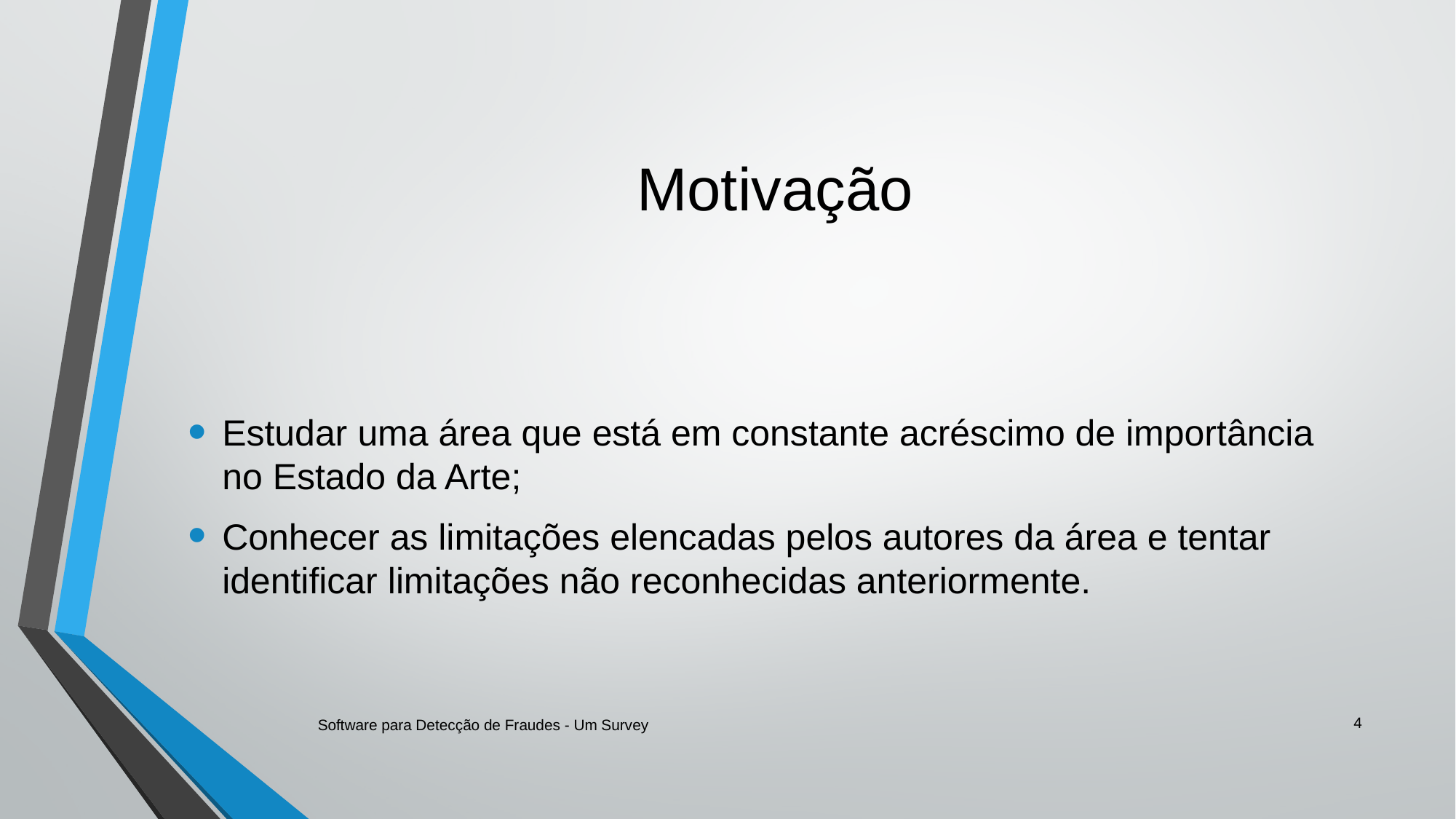

# Motivação
Estudar uma área que está em constante acréscimo de importância no Estado da Arte;
Conhecer as limitações elencadas pelos autores da área e tentar identificar limitações não reconhecidas anteriormente.
4
Software para Detecção de Fraudes - Um Survey